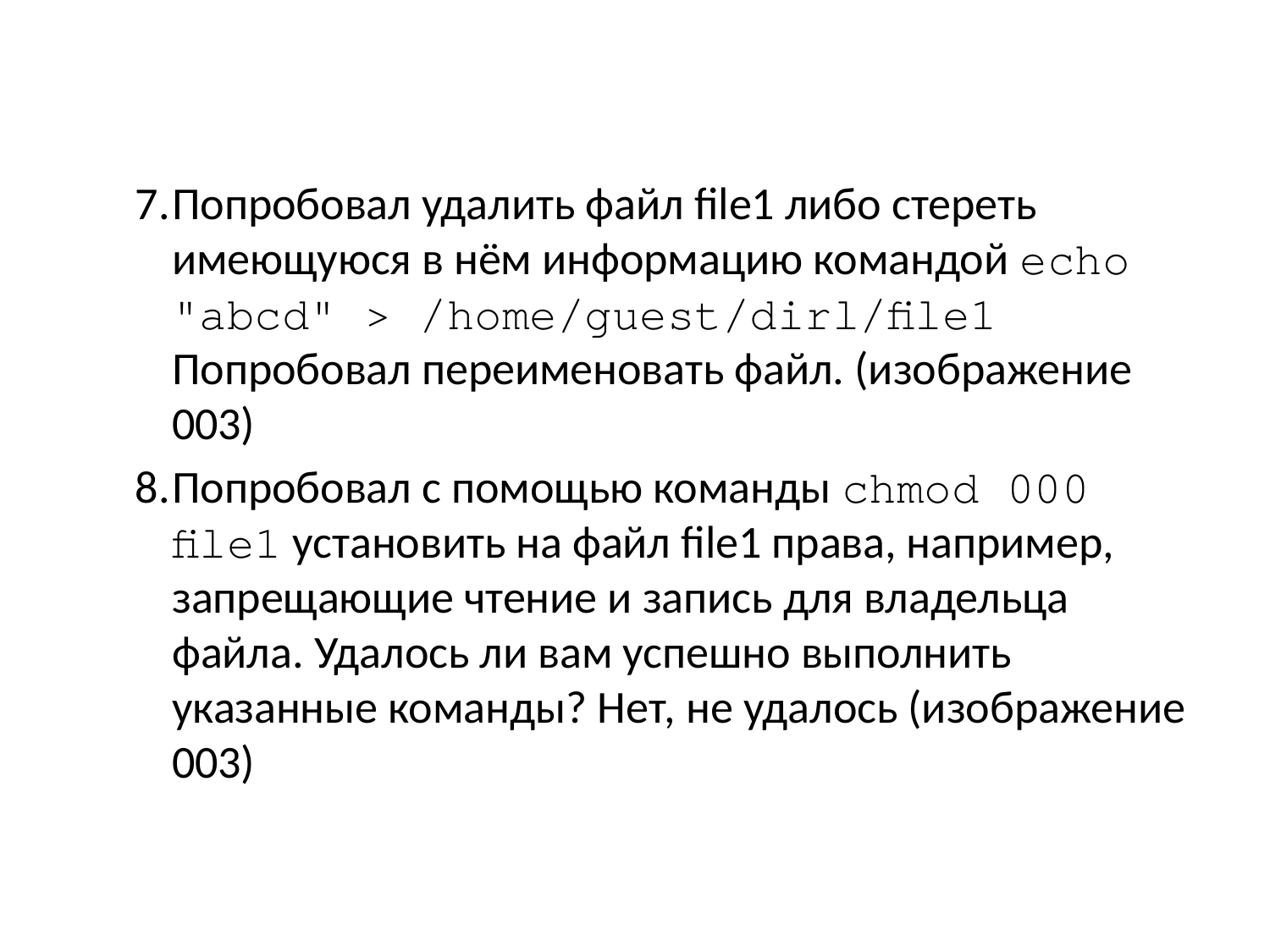

Попробовал удалить файл file1 либо стереть имеющуюся в нём информацию командой echo "abcd" > /home/guest/dirl/file1 Попробовал переименовать файл. (изображение 003)
Попробовал с помощью команды chmod 000 file1 установить на файл file1 права, например, запрещающие чтение и запись для владельца файла. Удалось ли вам успешно выполнить указанные команды? Нет, не удалось (изображение 003)